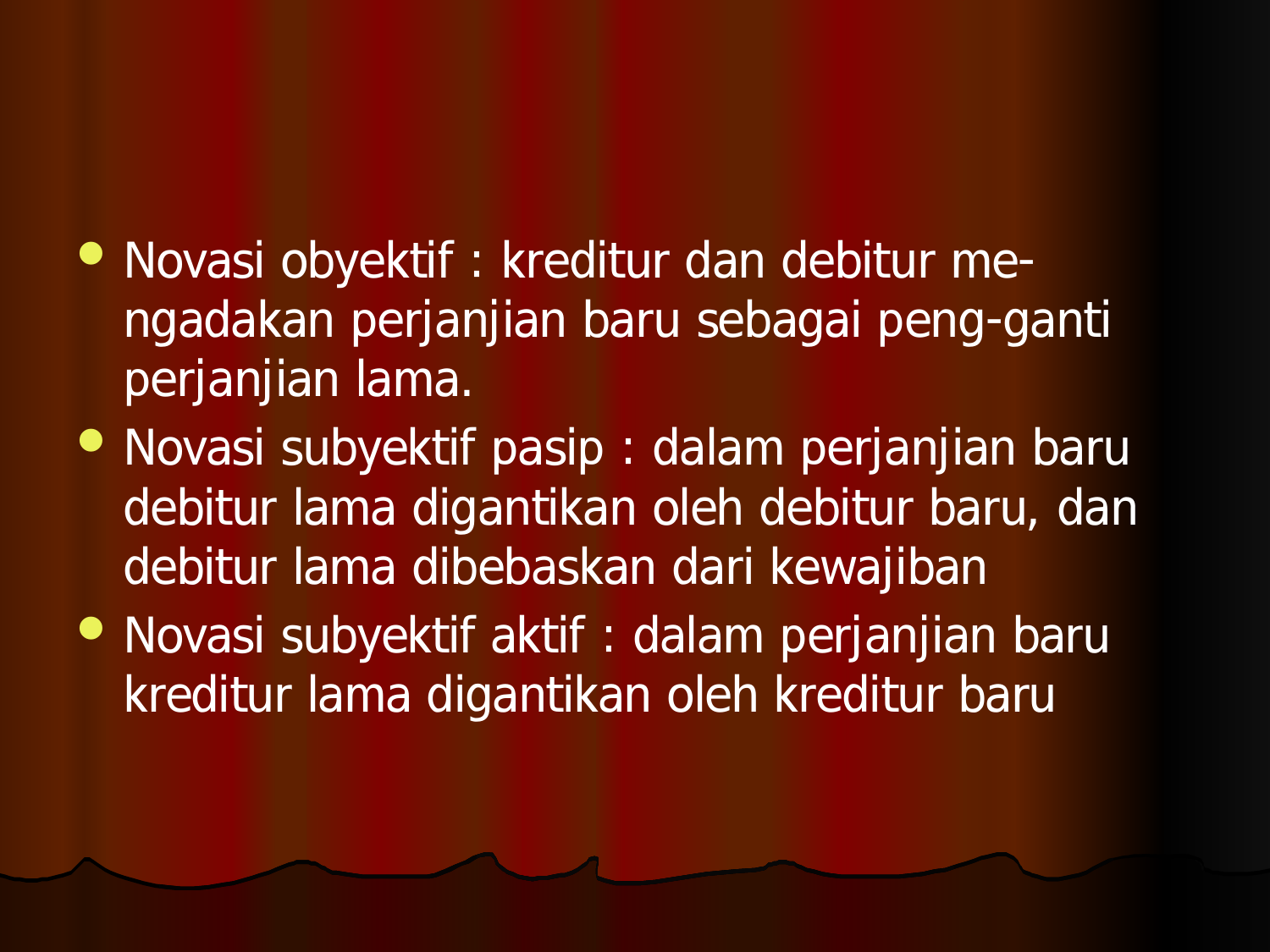

#
Novasi obyektif : kreditur dan debitur me-ngadakan perjanjian baru sebagai peng-ganti perjanjian lama.
Novasi subyektif pasip : dalam perjanjian baru debitur lama digantikan oleh debitur baru, dan debitur lama dibebaskan dari kewajiban
Novasi subyektif aktif : dalam perjanjian baru kreditur lama digantikan oleh kreditur baru